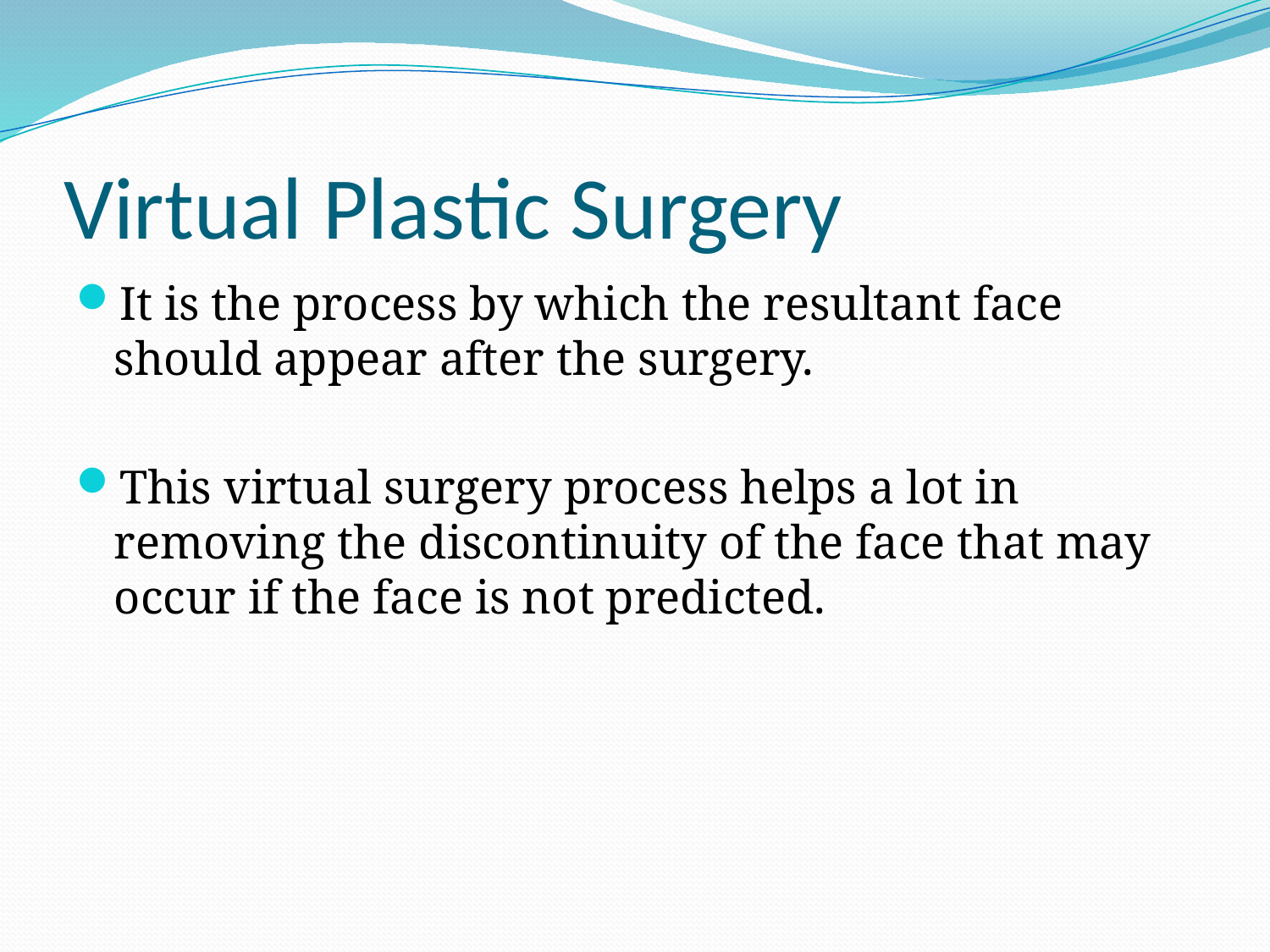

# Virtual Plastic Surgery
It is the process by which the resultant face should appear after the surgery.

This virtual surgery process helps a lot in removing the discontinuity of the face that may occur if the face is not predicted.